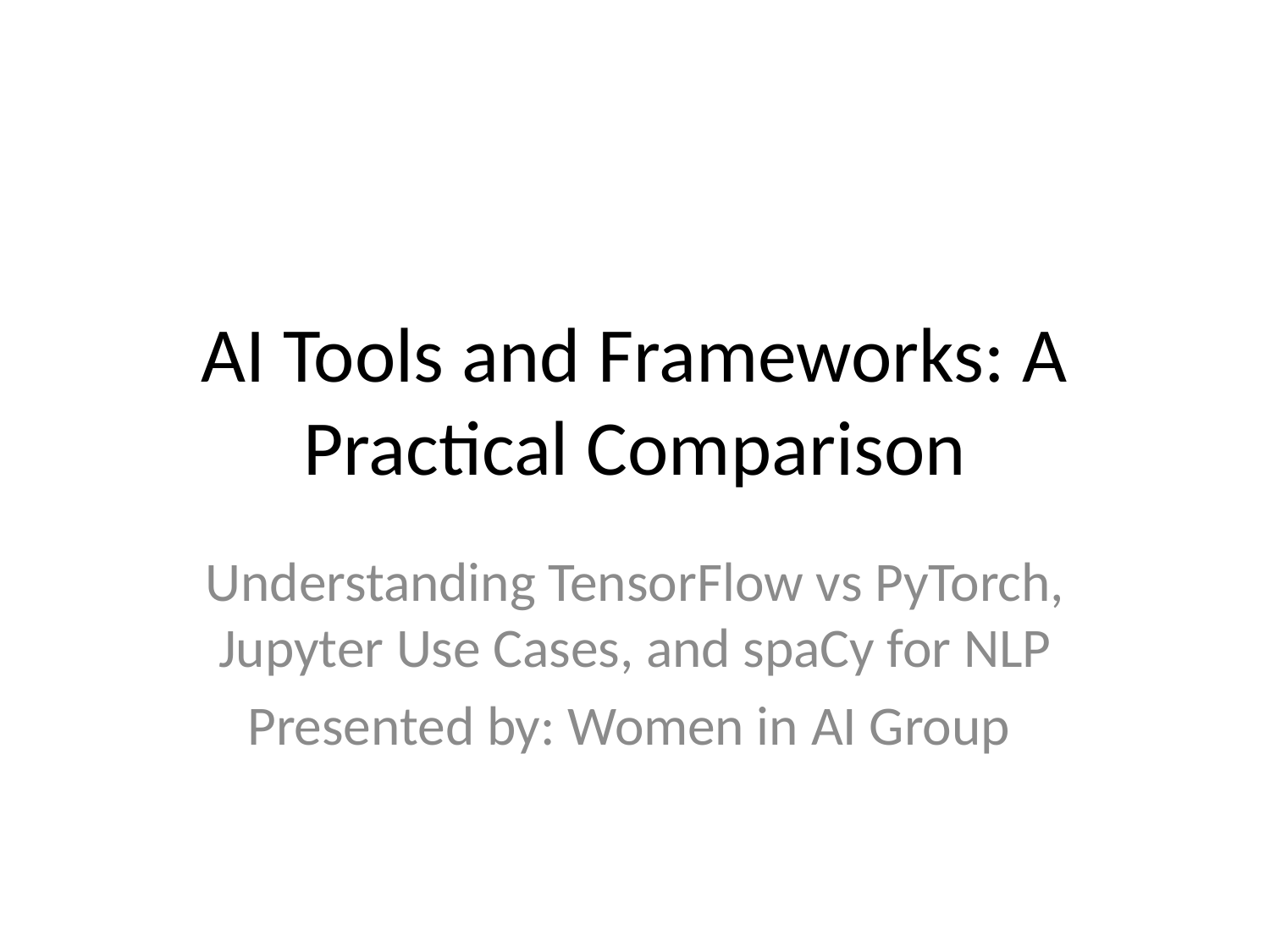

# AI Tools and Frameworks: A Practical Comparison
Understanding TensorFlow vs PyTorch, Jupyter Use Cases, and spaCy for NLP
Presented by: Women in AI Group